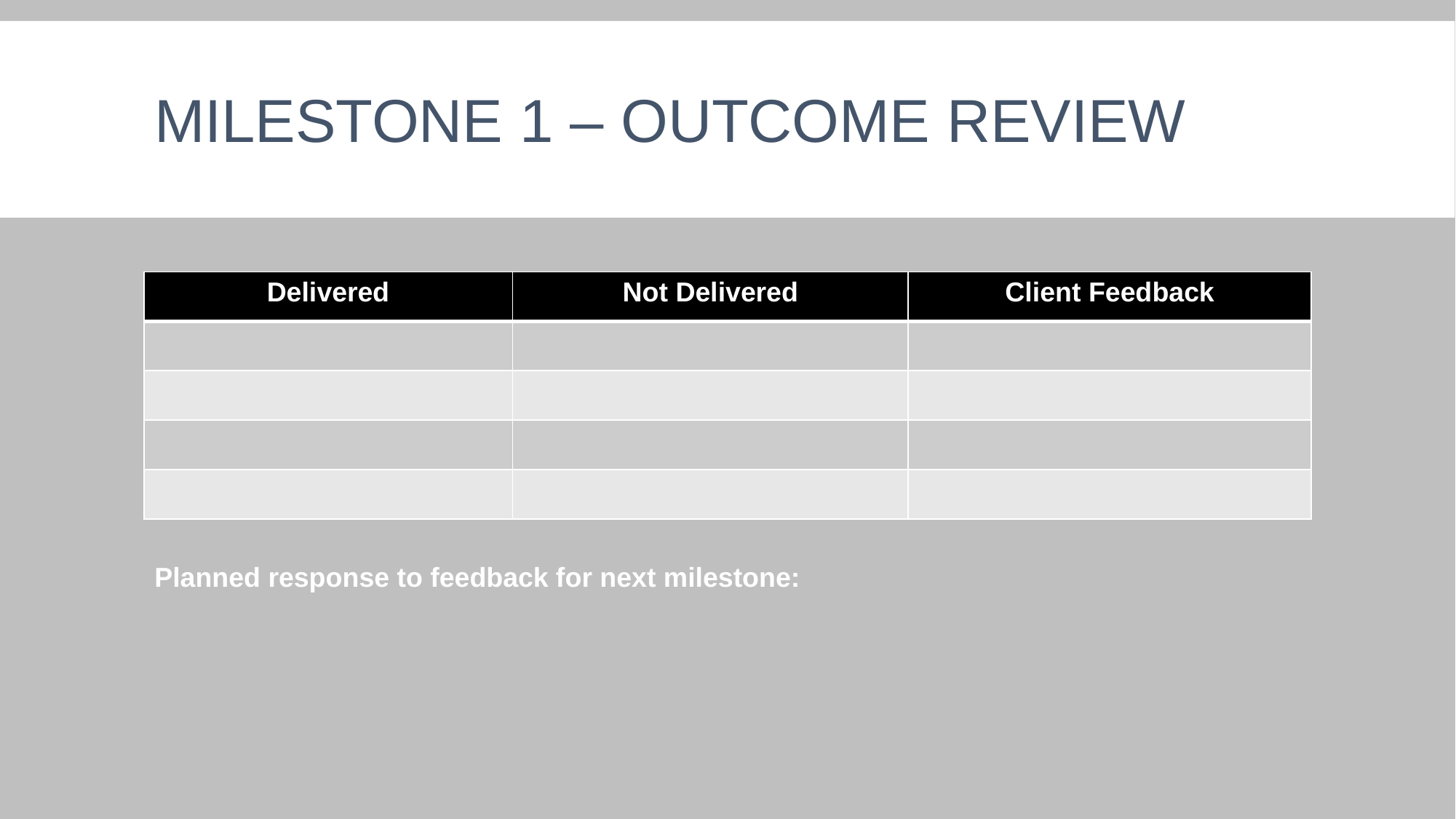

# Milestone 1 – outcome review
| Delivered | Not Delivered | Client Feedback |
| --- | --- | --- |
|  |  |  |
|  |  |  |
|  |  |  |
|  |  |  |
Planned response to feedback for next milestone: